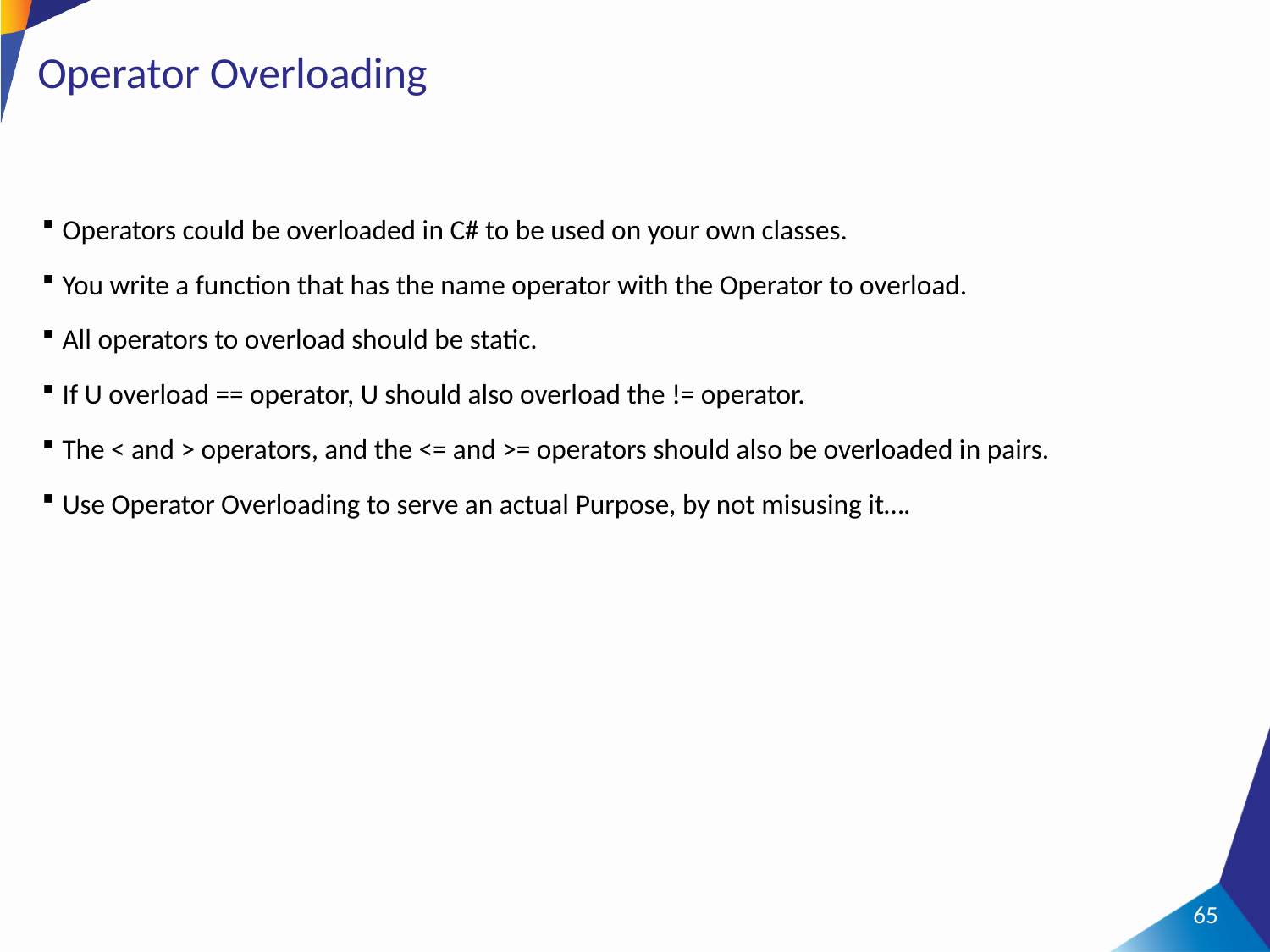

# Operator Overloading
Operators could be overloaded in C# to be used on your own classes.
You write a function that has the name operator with the Operator to overload.
All operators to overload should be static.
If U overload == operator, U should also overload the != operator.
The < and > operators, and the <= and >= operators should also be overloaded in pairs.
Use Operator Overloading to serve an actual Purpose, by not misusing it….